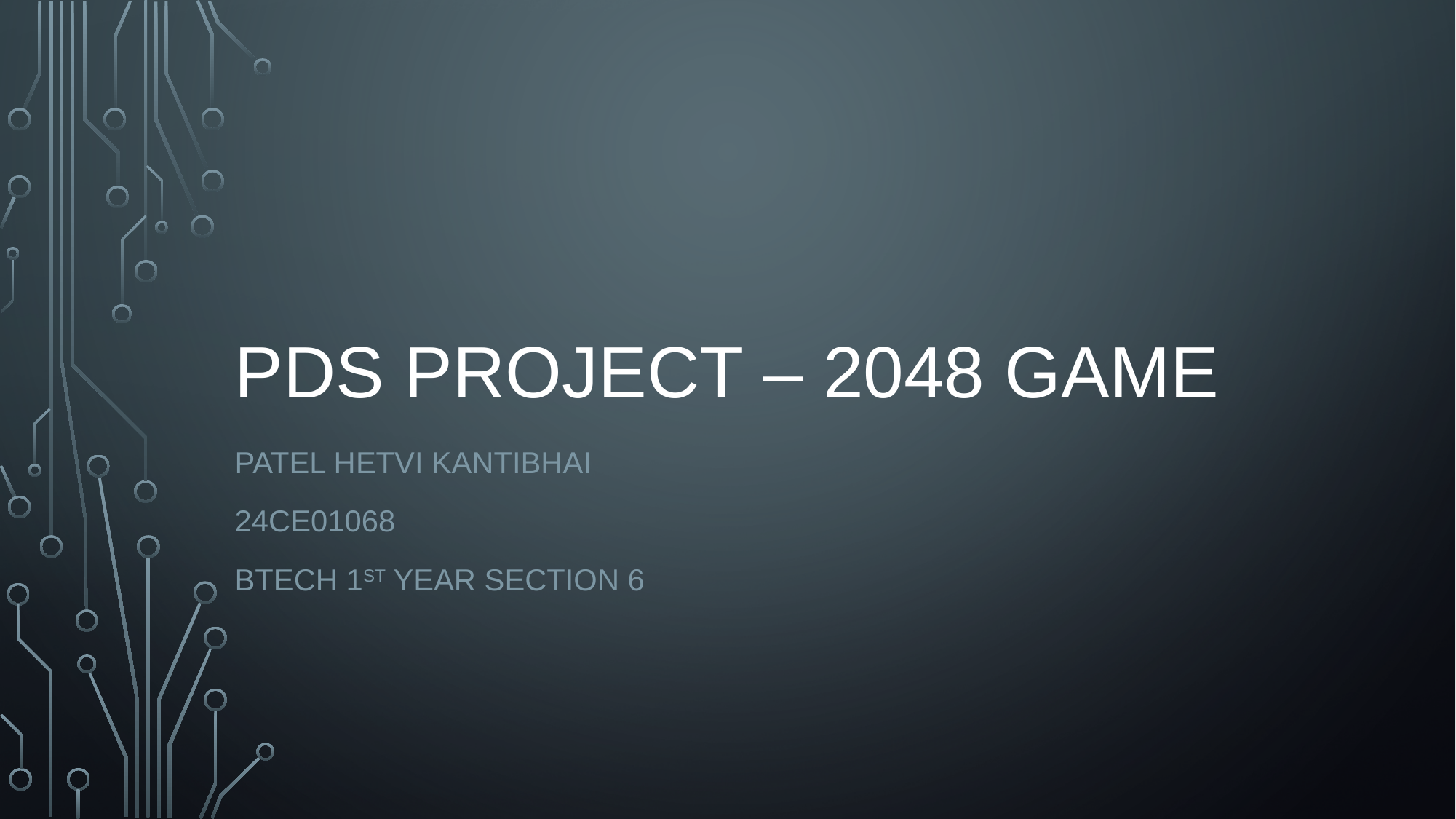

# PDS Project – 2048 game
Patel Hetvi kantibhai
24ce01068
Btech 1st year Section 6